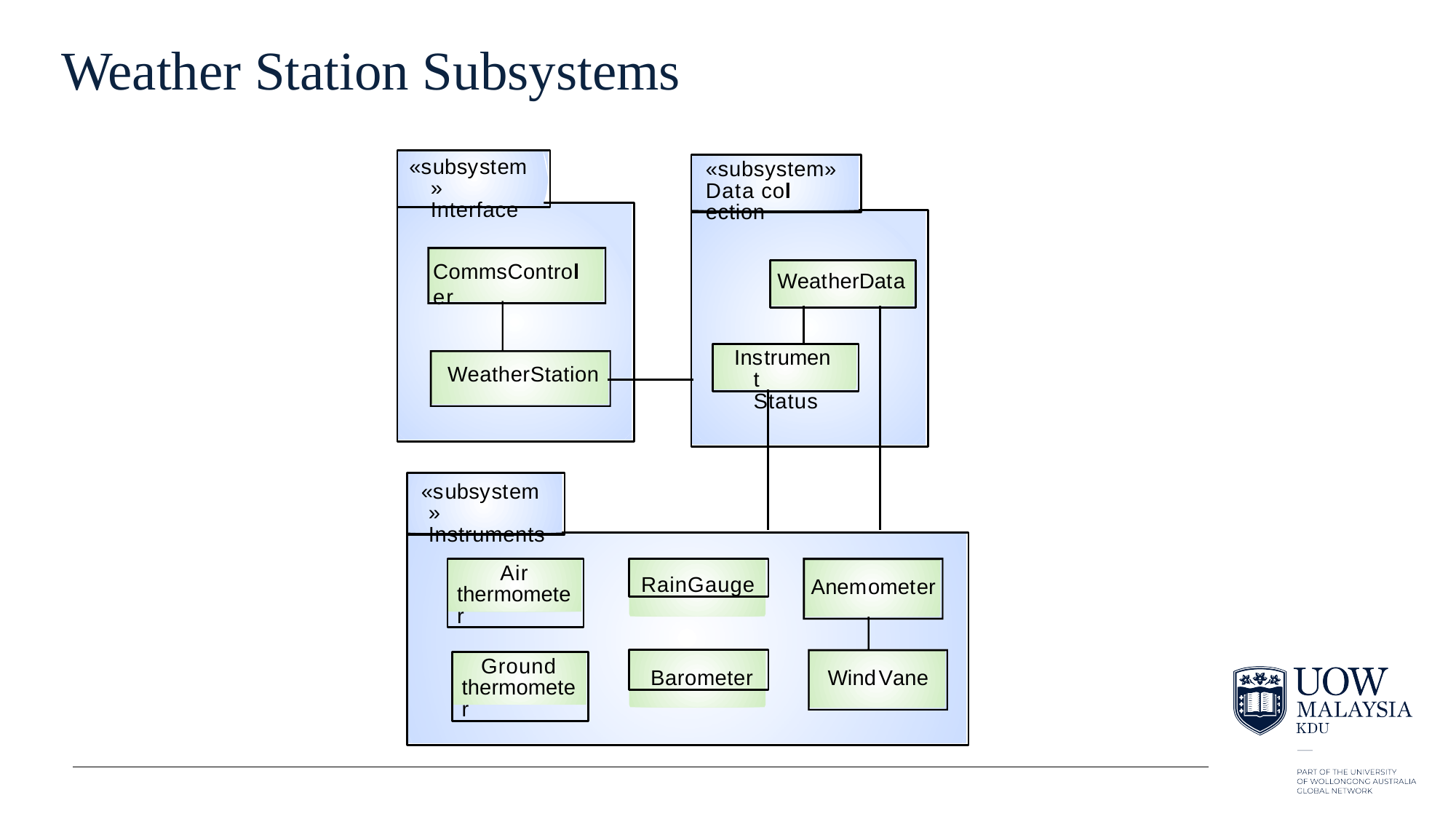

# Weather Station Subsystems

«subsystem»  Interface

«subsystem»  Data col ection

CommsControl er

WeatherData

Instrument  Status

WeatherStation

«subsystem»  Instruments

RainGauge

Air  thermometer

Anemometer

Barometer

Ground  thermometer

WindVane